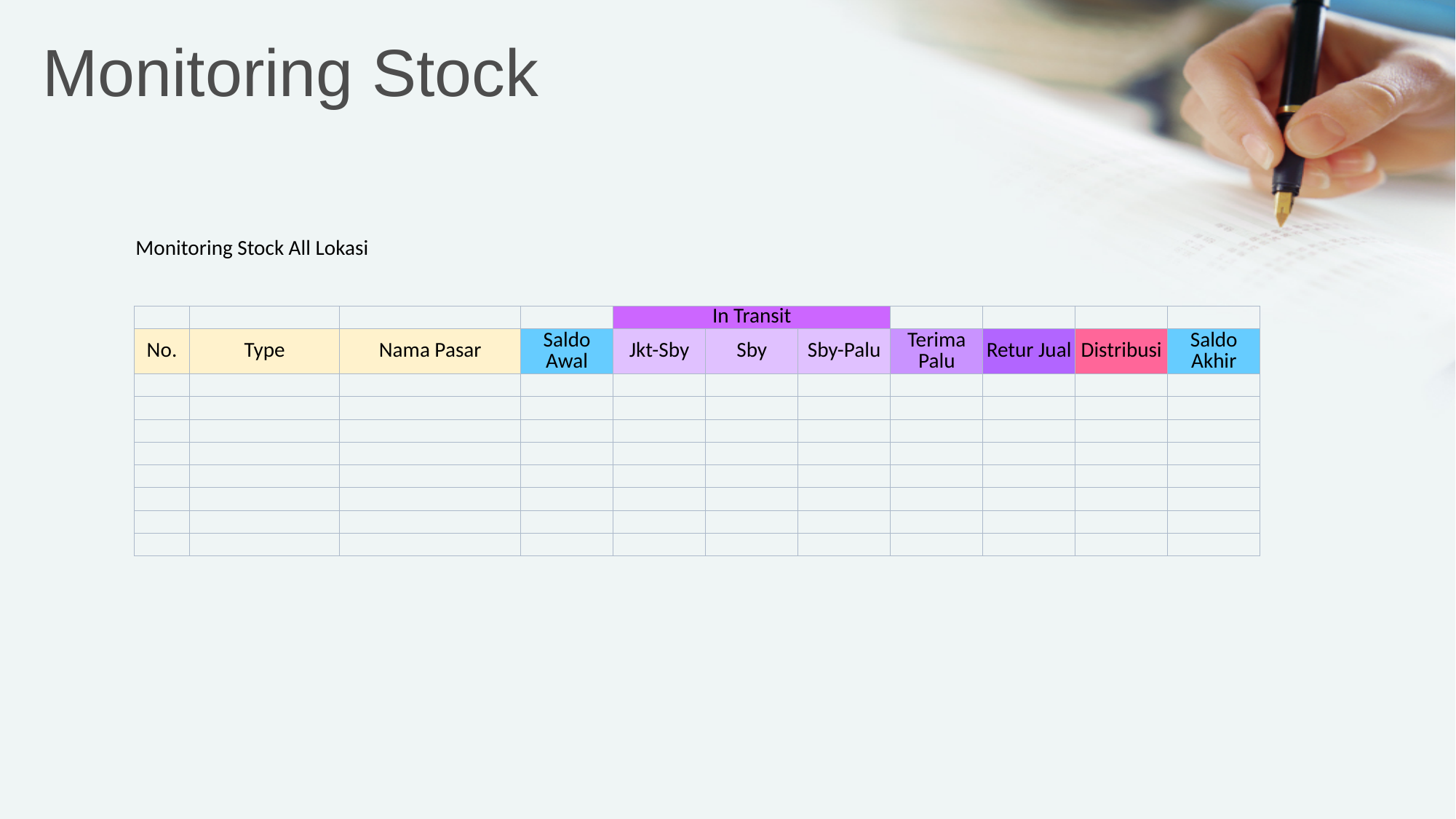

# Monitoring Stock
| Monitoring Stock All Lokasi |  |  |  |  |  |  |  |  |  |  |
| --- | --- | --- | --- | --- | --- | --- | --- | --- | --- | --- |
|  |  |  |  |  |  |  |  |  |  |  |
|  |  |  |  |  |  |  |  |  |  |  |
|  |  |  |  | In Transit |  |  |  |  |  |  |
| No. | Type | Nama Pasar | Saldo Awal | Jkt-Sby | Sby | Sby-Palu | Terima Palu | Retur Jual | Distribusi | Saldo Akhir |
|  |  |  |  |  |  |  |  |  |  |  |
|  |  |  |  |  |  |  |  |  |  |  |
|  |  |  |  |  |  |  |  |  |  |  |
|  |  |  |  |  |  |  |  |  |  |  |
|  |  |  |  |  |  |  |  |  |  |  |
|  |  |  |  |  |  |  |  |  |  |  |
|  |  |  |  |  |  |  |  |  |  |  |
|  |  |  |  |  |  |  |  |  |  |  |